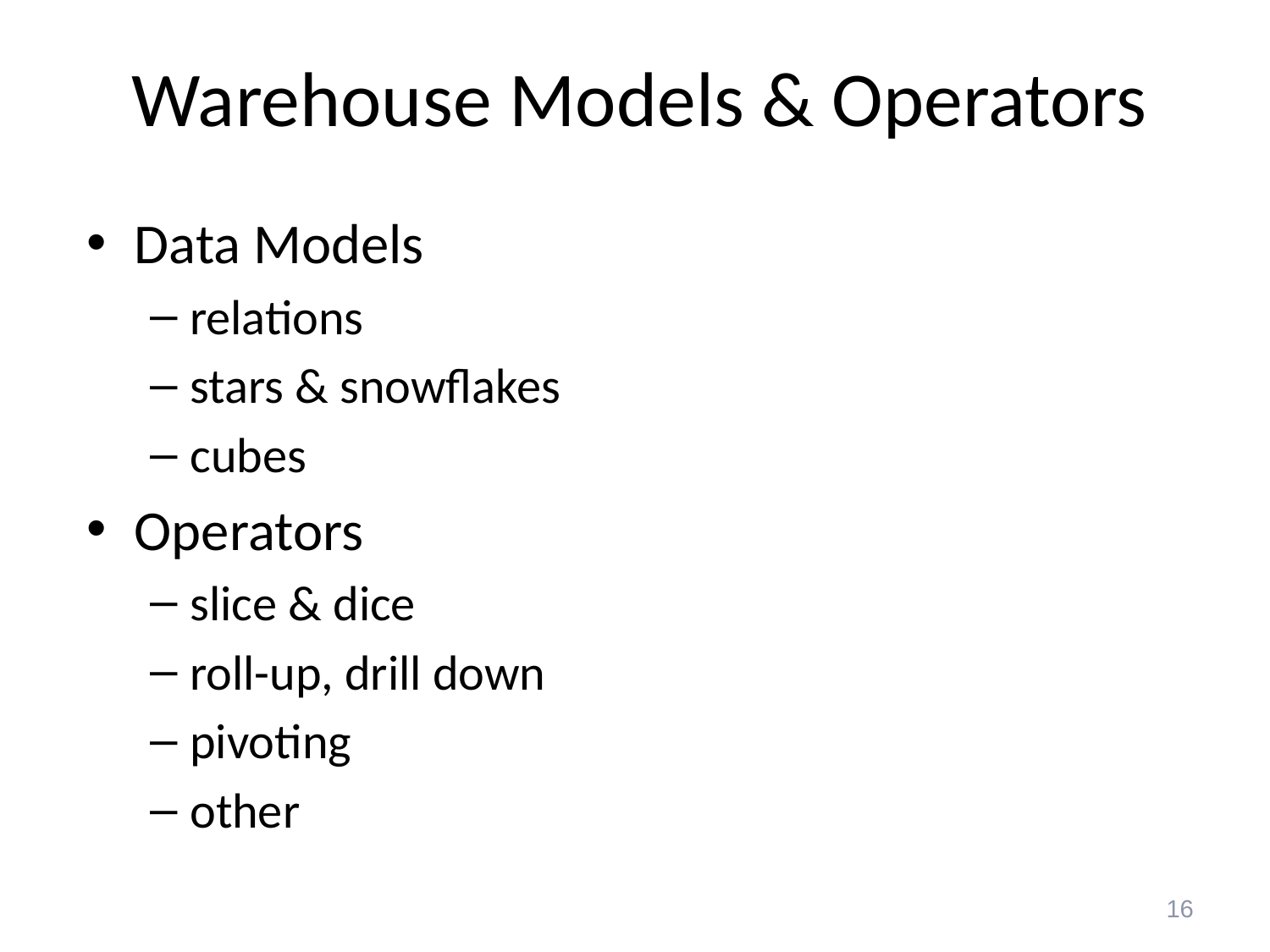

# Warehouse Models & Operators
Data Models
relations
stars & snowflakes
cubes
Operators
slice & dice
roll-up, drill down
pivoting
other

16